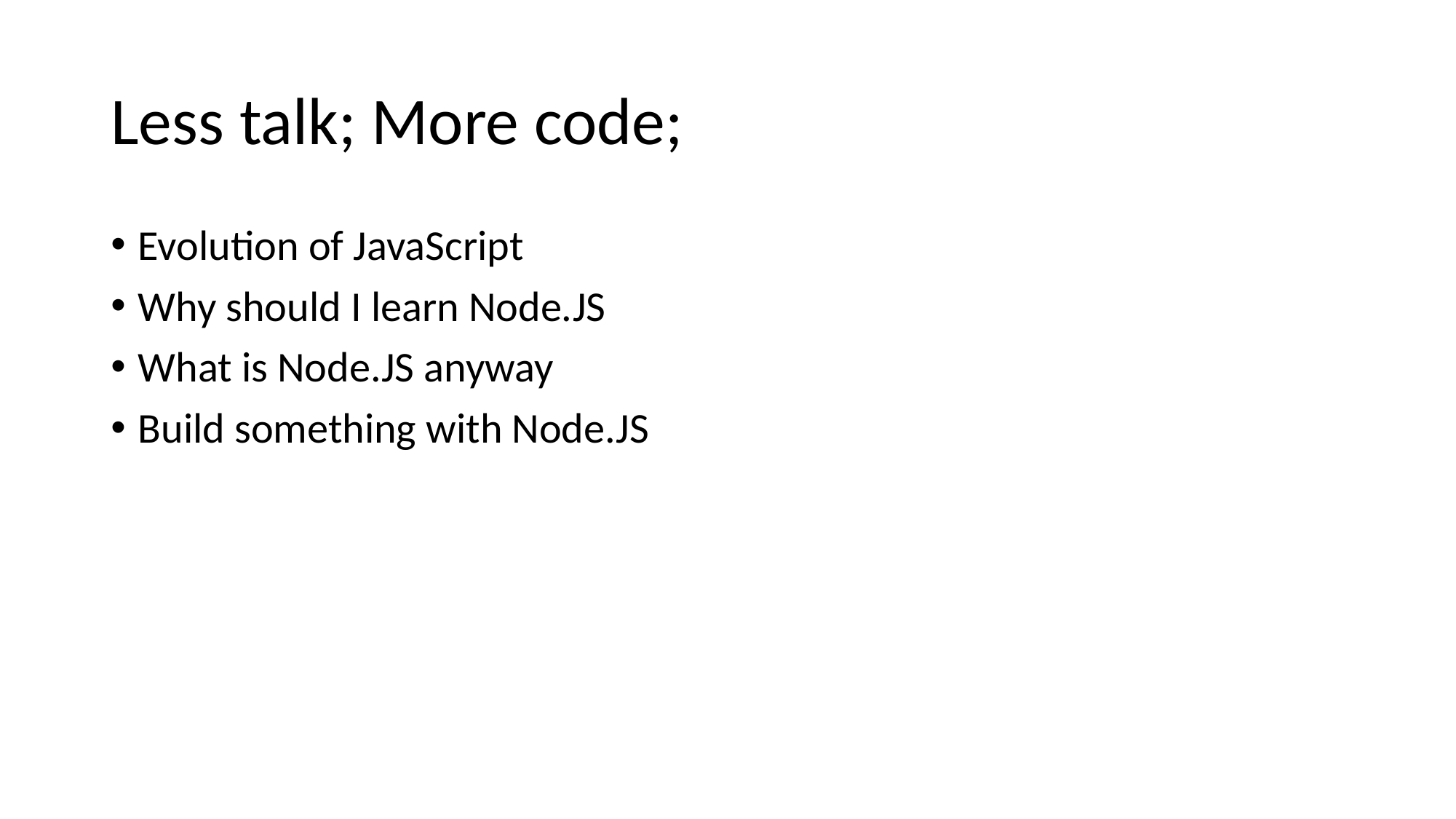

# Less talk; More code;
Evolution of JavaScript
Why should I learn Node.JS
What is Node.JS anyway
Build something with Node.JS